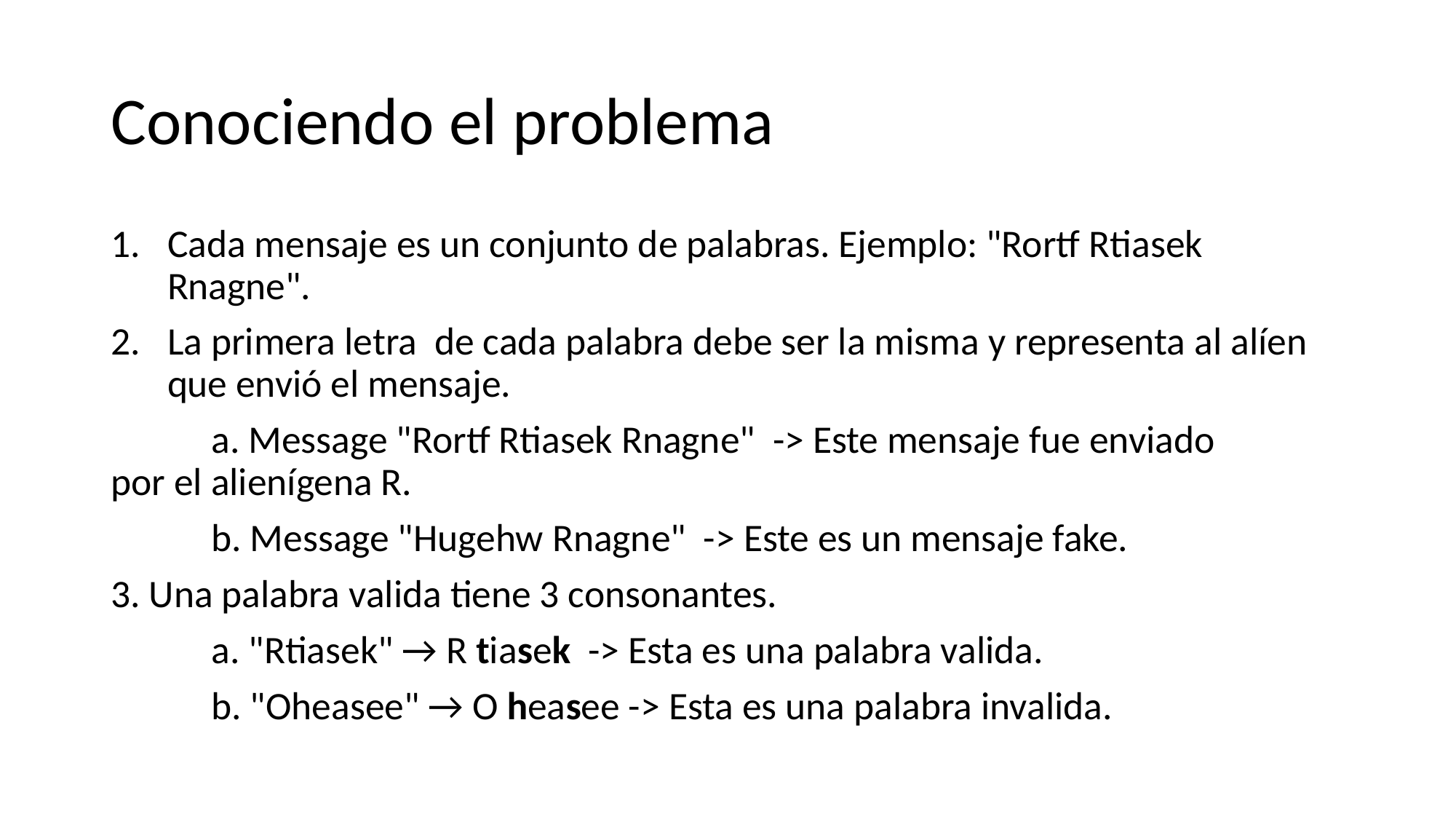

# Conociendo el problema
Cada mensaje es un conjunto de palabras. Ejemplo: "Rortf Rtiasek Rnagne".
La primera letra  de cada palabra debe ser la misma y representa al alíen que envió el mensaje.
	a. Message "Rortf Rtiasek Rnagne"  -> Este mensaje fue enviado 	por el alienígena R.
	b. Message "Hugehw Rnagne"  -> Este es un mensaje fake.
3. Una palabra valida tiene 3 consonantes.
	a. "Rtiasek" → R tiasek  -> Esta es una palabra valida.
	b. "Oheasee" → O heasee -> Esta es una palabra invalida.